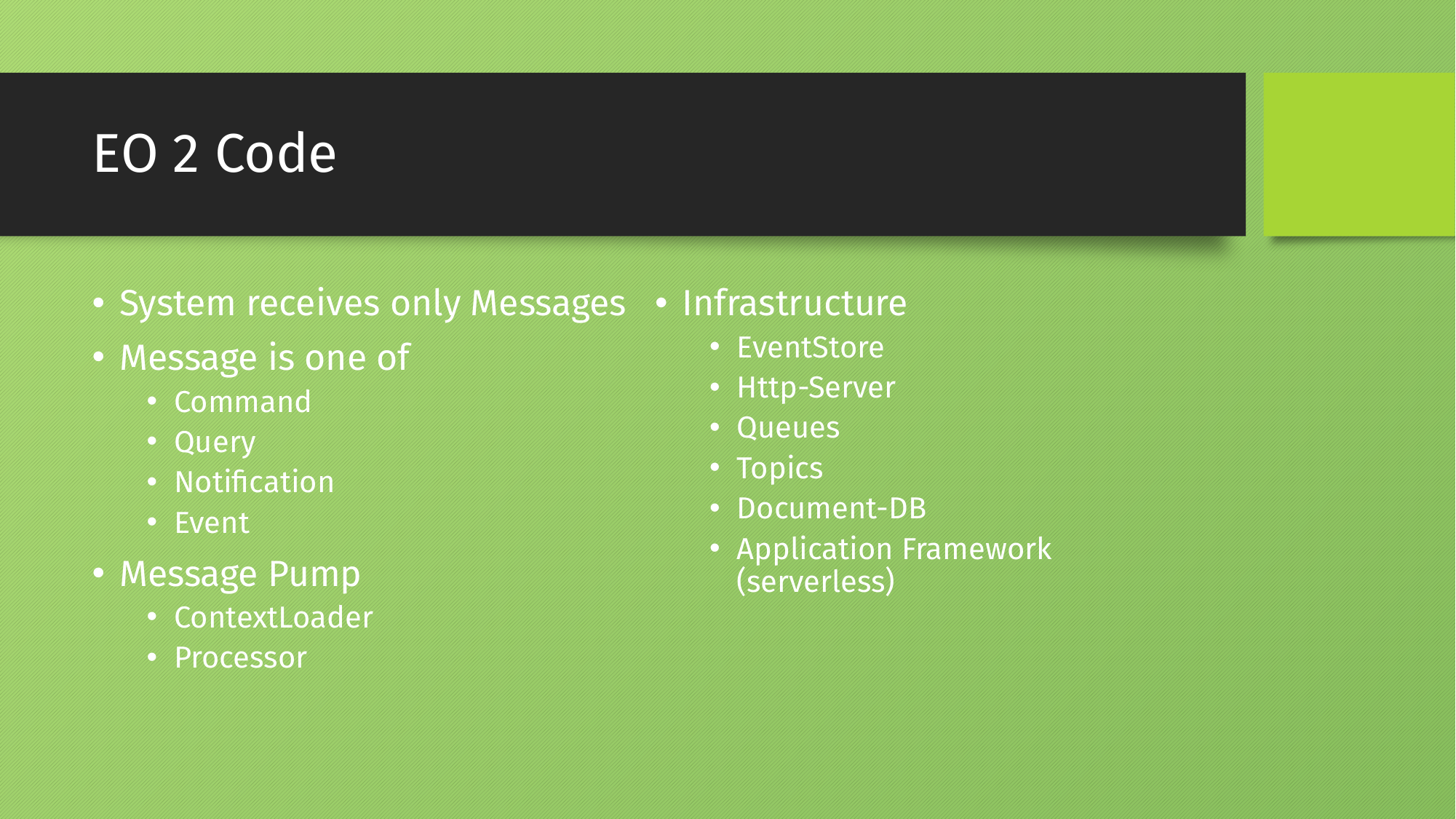

# EO 2 Code
System receives only Messages
Message is one of
Command
Query
Notification
Event
Message Pump
ContextLoader
Processor
Infrastructure
EventStore
Http-Server
Queues
Topics
Document-DB
Application Framework (serverless)